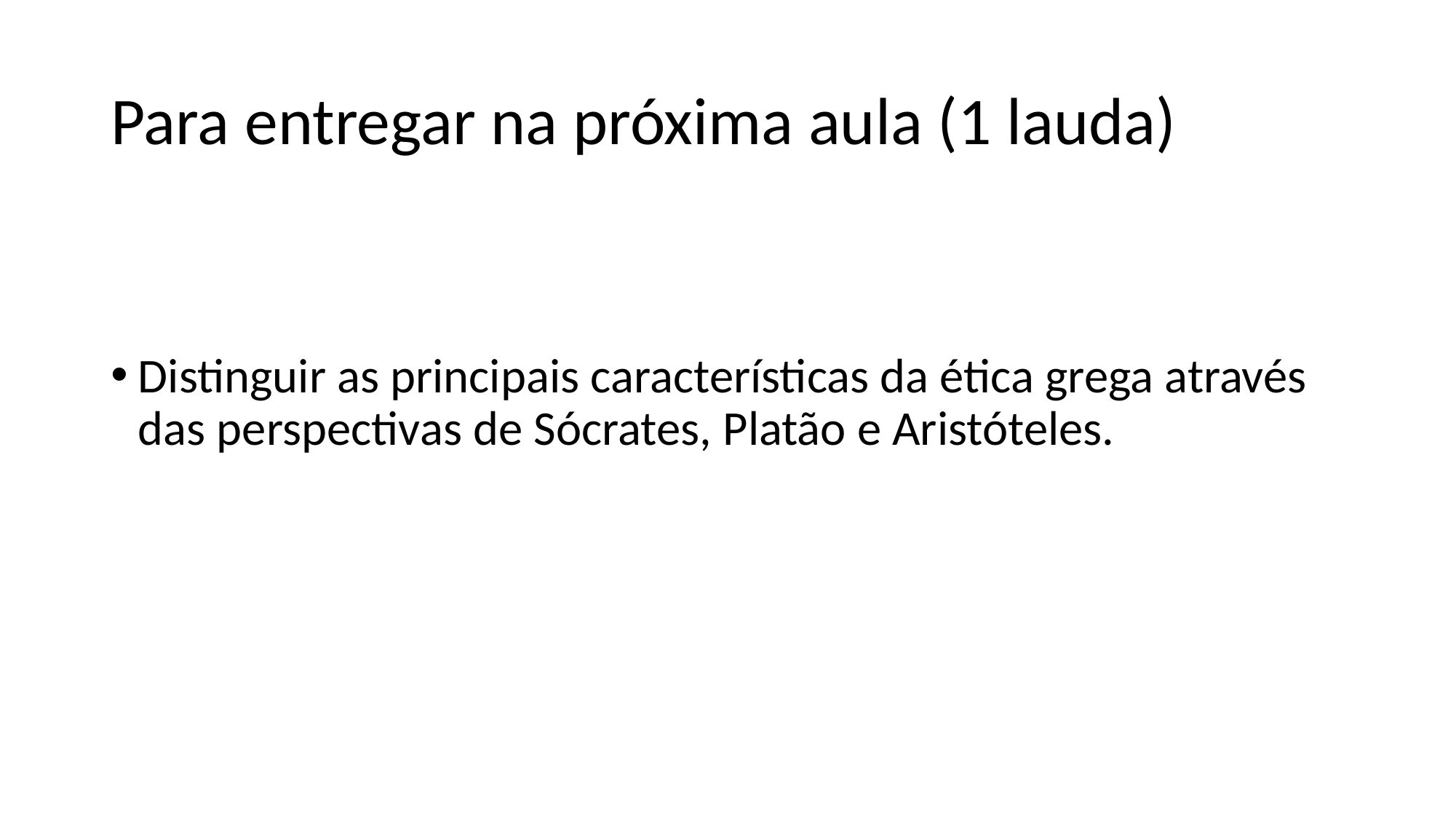

# Para entregar na próxima aula (1 lauda)

Distinguir as principais características da ética grega através das perspectivas de Sócrates, Platão e Aristóteles.